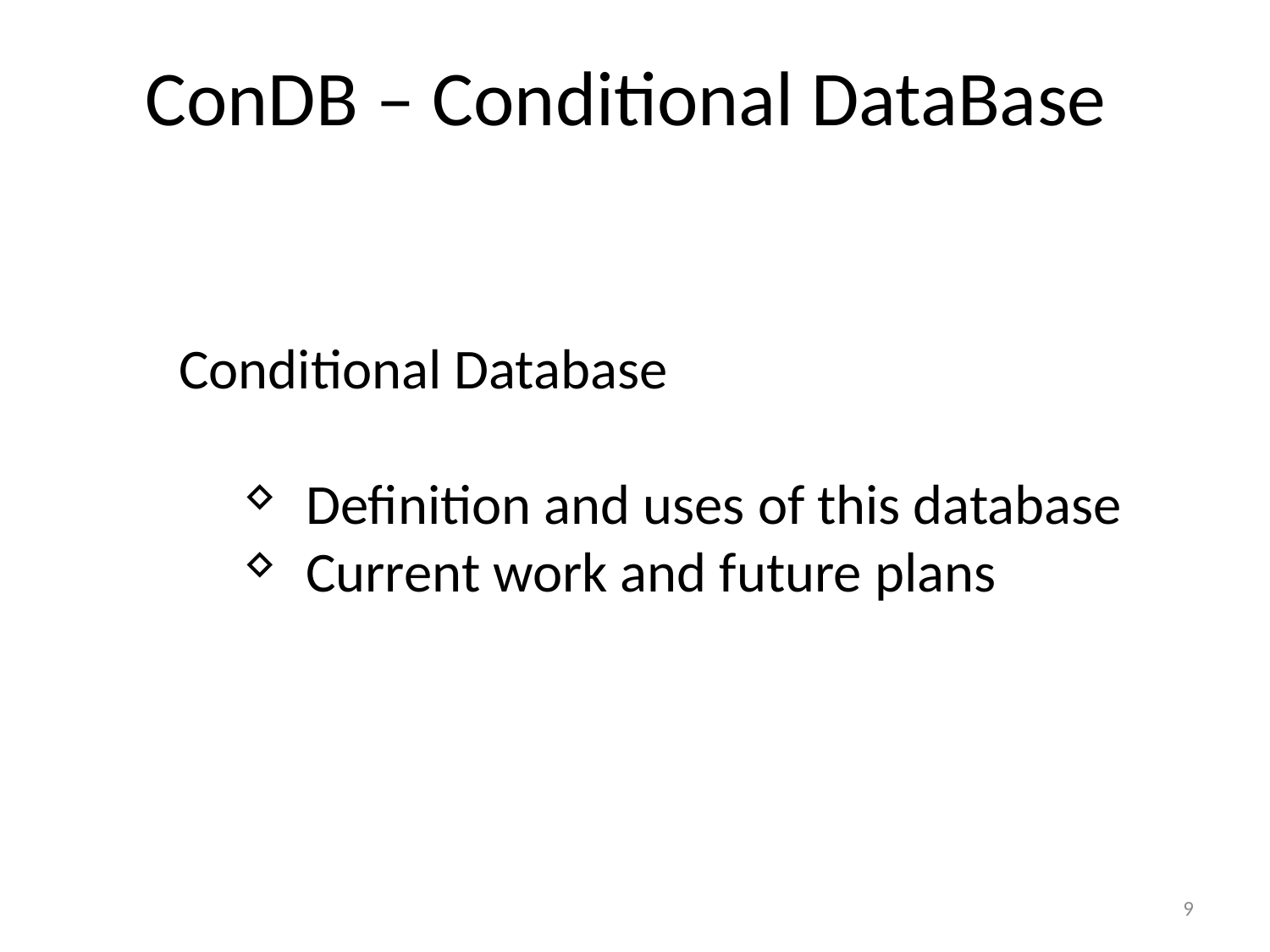

# ConDB – Conditional DataBase
Conditional Database

Definition and uses of this database
Current work and future plans

9